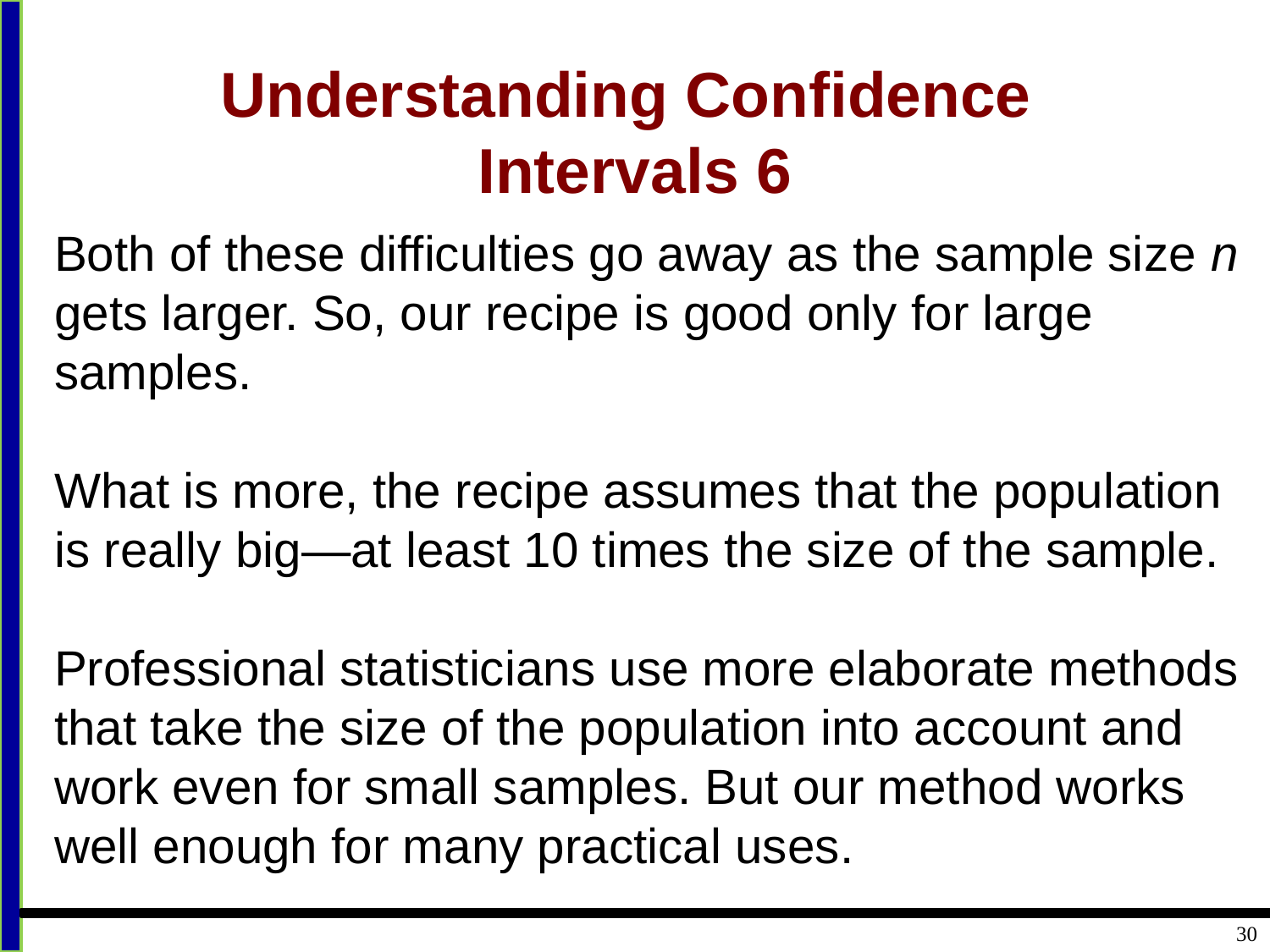

# Understanding Confidence Intervals 6
Both of these difficulties go away as the sample size n gets larger. So, our recipe is good only for large samples.

What is more, the recipe assumes that the population is really big—at least 10 times the size of the sample.

Professional statisticians use more elaborate methods that take the size of the population into account and work even for small samples. But our method works well enough for many practical uses.